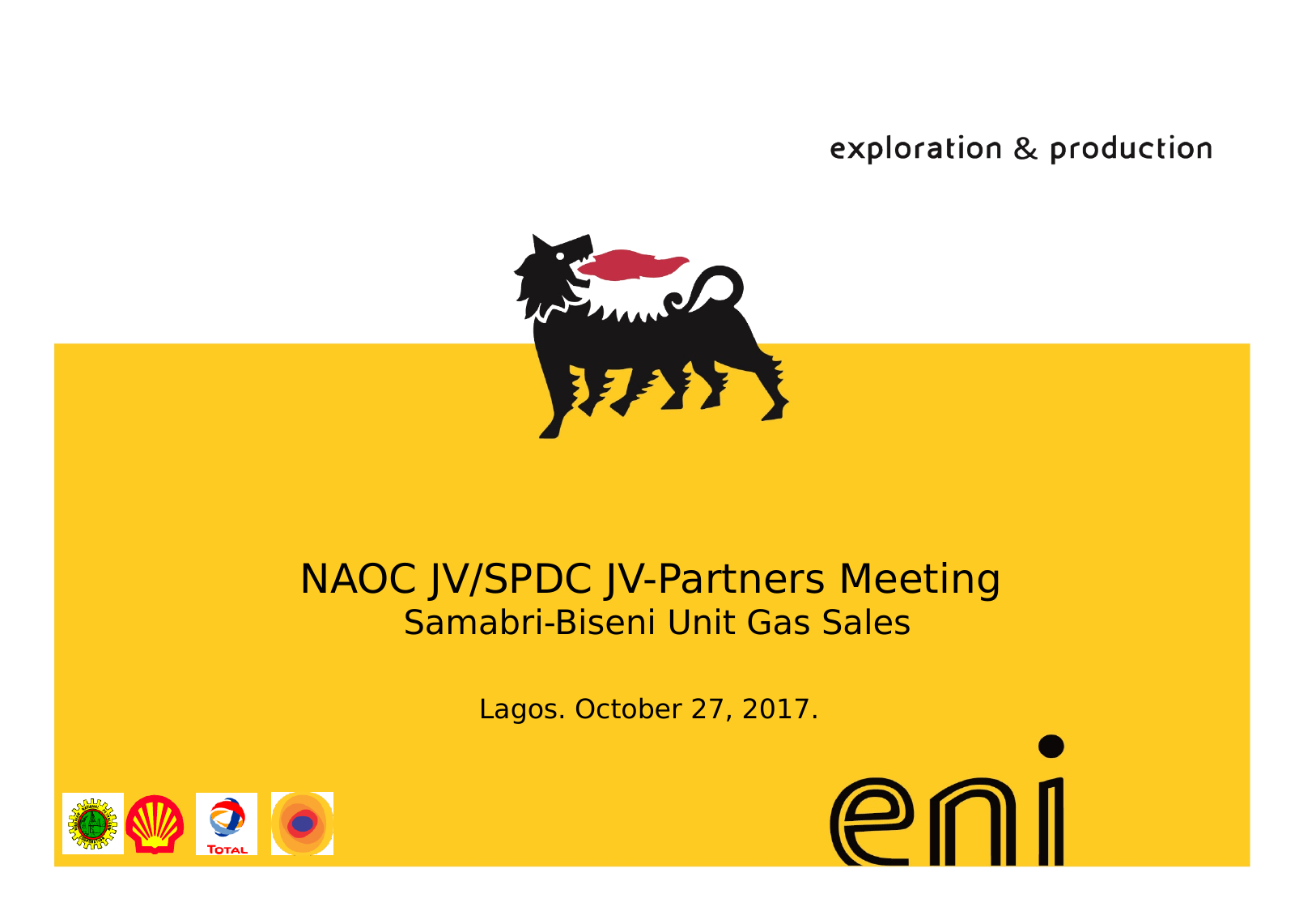

# NAOC JV/SPDC JV-Partners Meeting Samabri-Biseni Unit Gas Sales

	        Lagos. October 27, 2017.